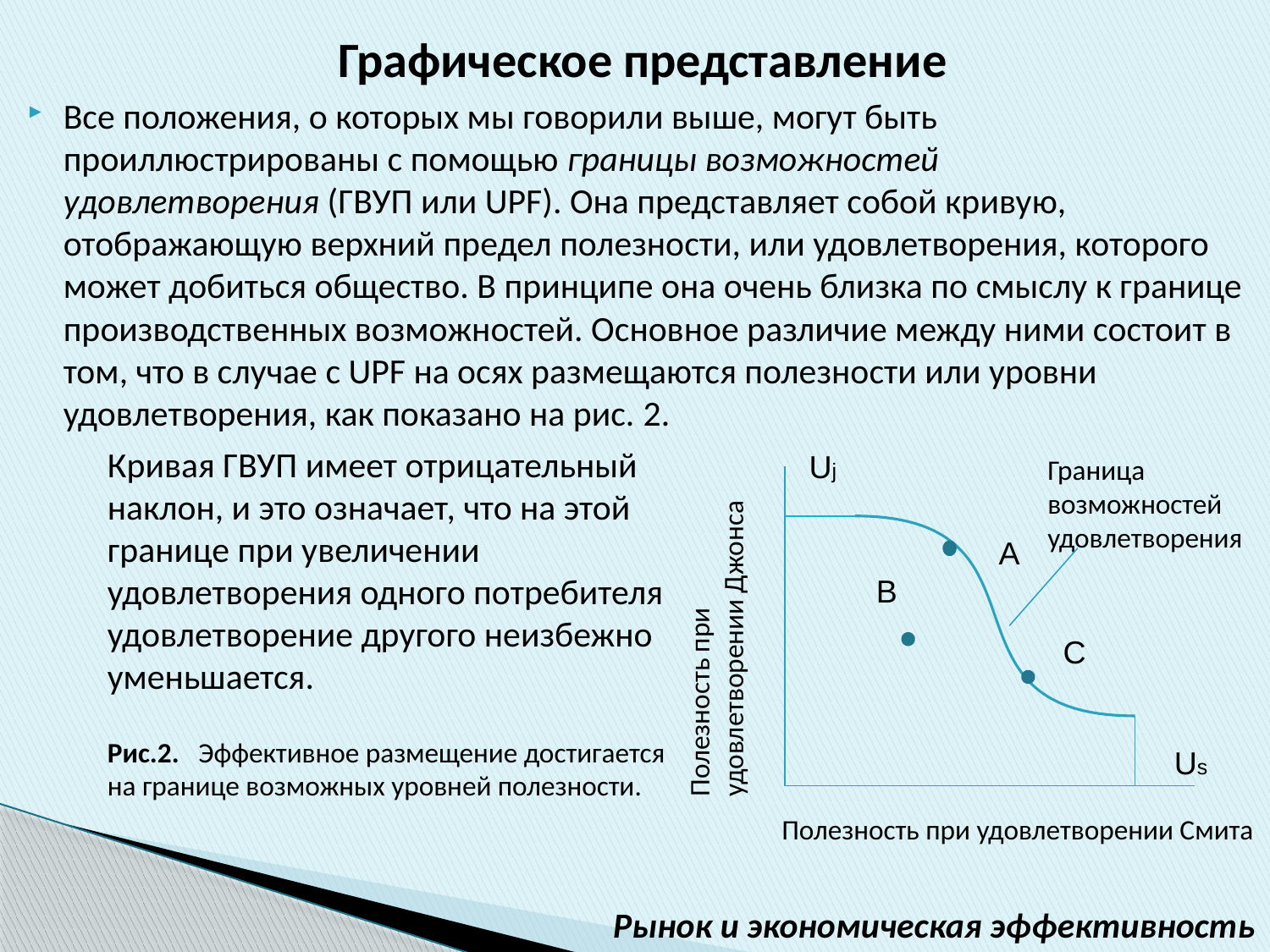

Графическое представление
Все положения, о которых мы говорили выше, могут быть проиллюстрированы с помощью границы возможностей удовлетворения (ГВУП или UPF). Она представляет собой кривую, отображающую верхний предел полезности, или удовлетворения, которого может добиться общество. В принципе она очень близка по смыслу к границе производственных возможностей. Основное различие между ними состоит в том, что в случае с UPF на осях размещаются полезности или уровни удовлетворения, как показано на рис. 2.

Кривая ГВУП имеет отрицательный наклон, и это означает, что на этой границе при увеличении
удовлетворения одного потребителя удовлетворение другого неизбежно уменьшается.

Рис.2.   Эффективное размещение достигается на границе возможных уровней полезности.

Uj
Граница возможностей удовлетворения

A

Полезность при удовлетворении Джонса
B
C

Us
Полезность при удовлетворении Смита
Рынок и экономическая эффективность